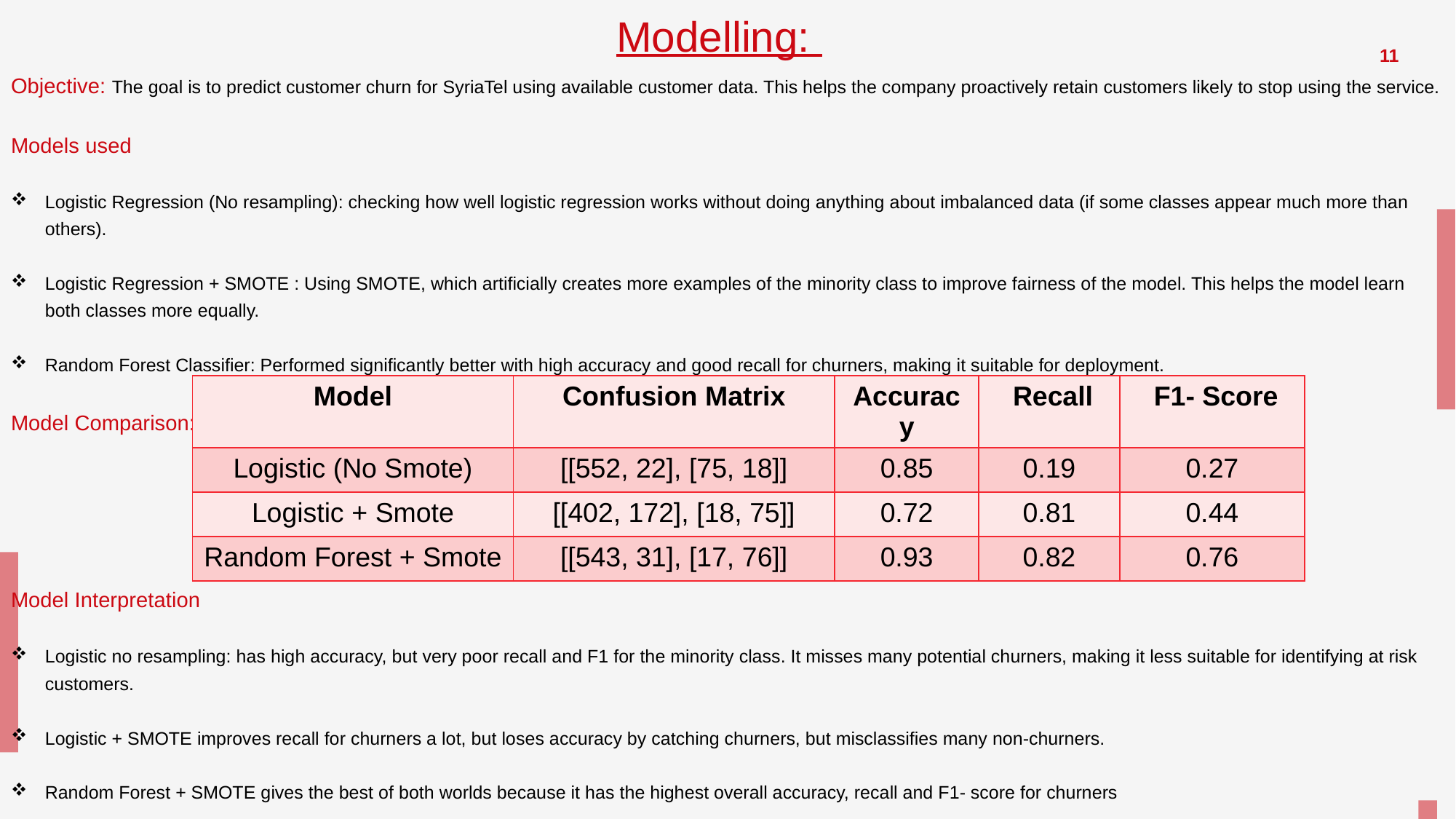

# Modelling:
11
Objective: The goal is to predict customer churn for SyriaTel using available customer data. This helps the company proactively retain customers likely to stop using the service.
Models used
Logistic Regression (No resampling): checking how well logistic regression works without doing anything about imbalanced data (if some classes appear much more than others).
Logistic Regression + SMOTE : Using SMOTE, which artificially creates more examples of the minority class to improve fairness of the model. This helps the model learn both classes more equally.
Random Forest Classifier: Performed significantly better with high accuracy and good recall for churners, making it suitable for deployment.
Model Comparison:

Model Interpretation
Logistic no resampling: has high accuracy, but very poor recall and F1 for the minority class. It misses many potential churners, making it less suitable for identifying at risk customers.
Logistic + SMOTE improves recall for churners a lot, but loses accuracy by catching churners, but misclassifies many non-churners.
Random Forest + SMOTE gives the best of both worlds because it has the highest overall accuracy, recall and F1- score for churners

| Model | Confusion Matrix | Accuracy | Recall | F1- Score |
| --- | --- | --- | --- | --- |
| Logistic (No Smote) | [[552, 22], [75, 18]] | 0.85 | 0.19 | 0.27 |
| Logistic + Smote | [[402, 172], [18, 75]] | 0.72 | 0.81 | 0.44 |
| Random Forest + Smote | [[543, 31], [17, 76]] | 0.93 | 0.82 | 0.76 |